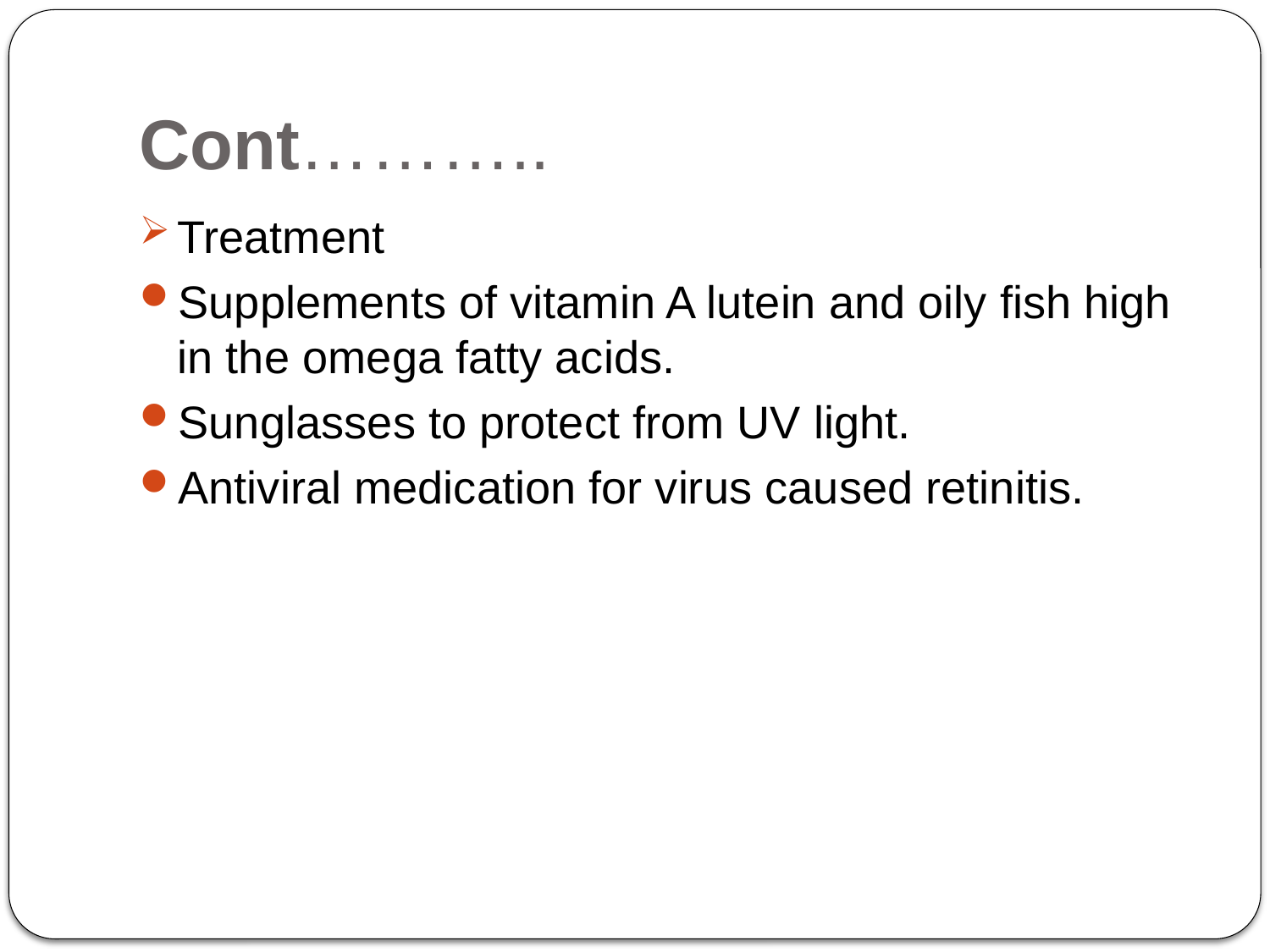

# Cont………..
Treatment
Supplements of vitamin A lutein and oily fish high in the omega fatty acids.
Sunglasses to protect from UV light.
Antiviral medication for virus caused retinitis.